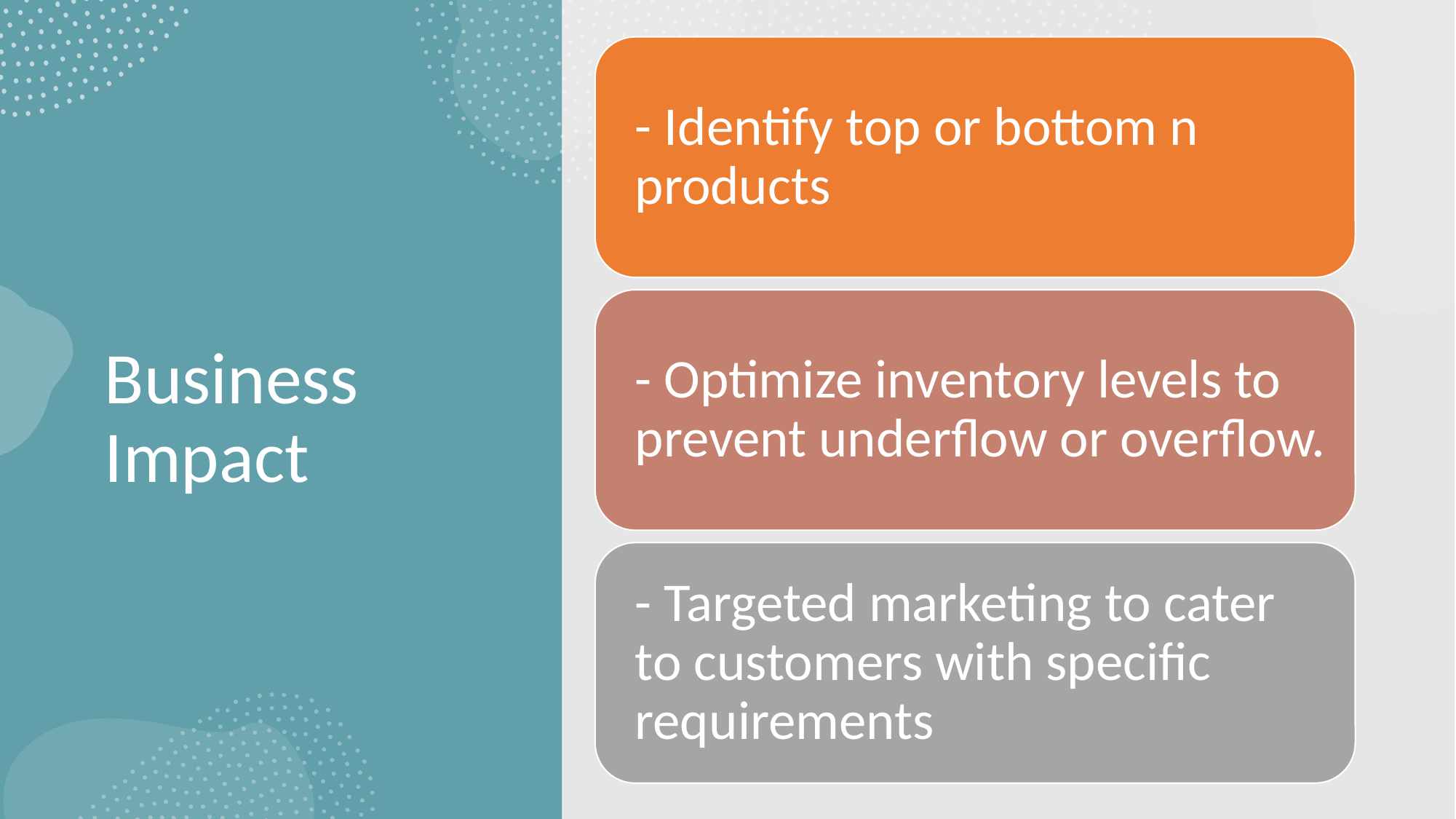

- Identify top or bottom n products
- Optimize inventory levels to prevent underflow or overflow.
- Targeted marketing to cater  to customers with specific requirements
# Business Impact